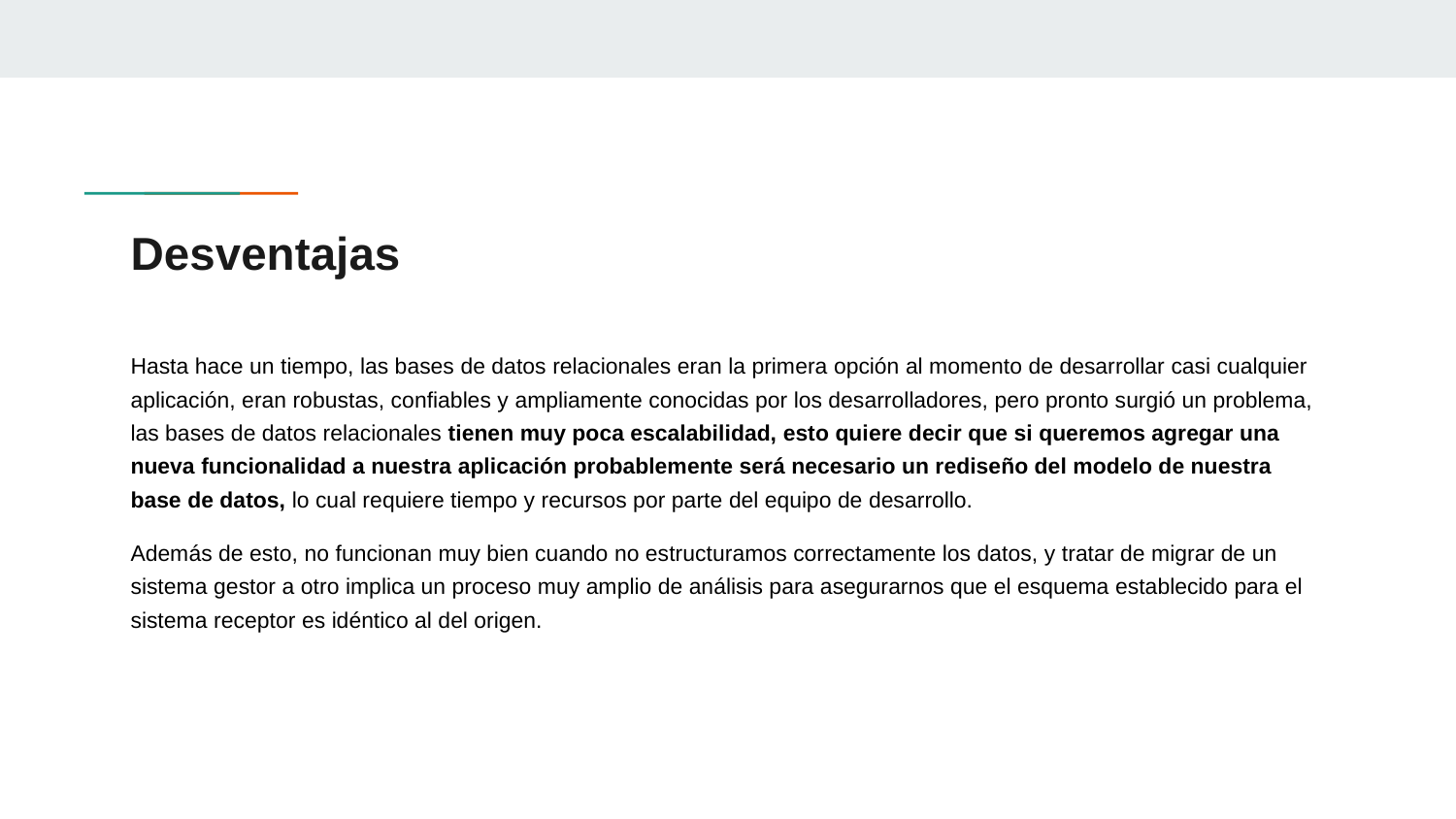

# Desventajas
Hasta hace un tiempo, las bases de datos relacionales eran la primera opción al momento de desarrollar casi cualquier aplicación, eran robustas, confiables y ampliamente conocidas por los desarrolladores, pero pronto surgió un problema, las bases de datos relacionales tienen muy poca escalabilidad, esto quiere decir que si queremos agregar una nueva funcionalidad a nuestra aplicación probablemente será necesario un rediseño del modelo de nuestra base de datos, lo cual requiere tiempo y recursos por parte del equipo de desarrollo.
Además de esto, no funcionan muy bien cuando no estructuramos correctamente los datos, y tratar de migrar de un sistema gestor a otro implica un proceso muy amplio de análisis para asegurarnos que el esquema establecido para el sistema receptor es idéntico al del origen.